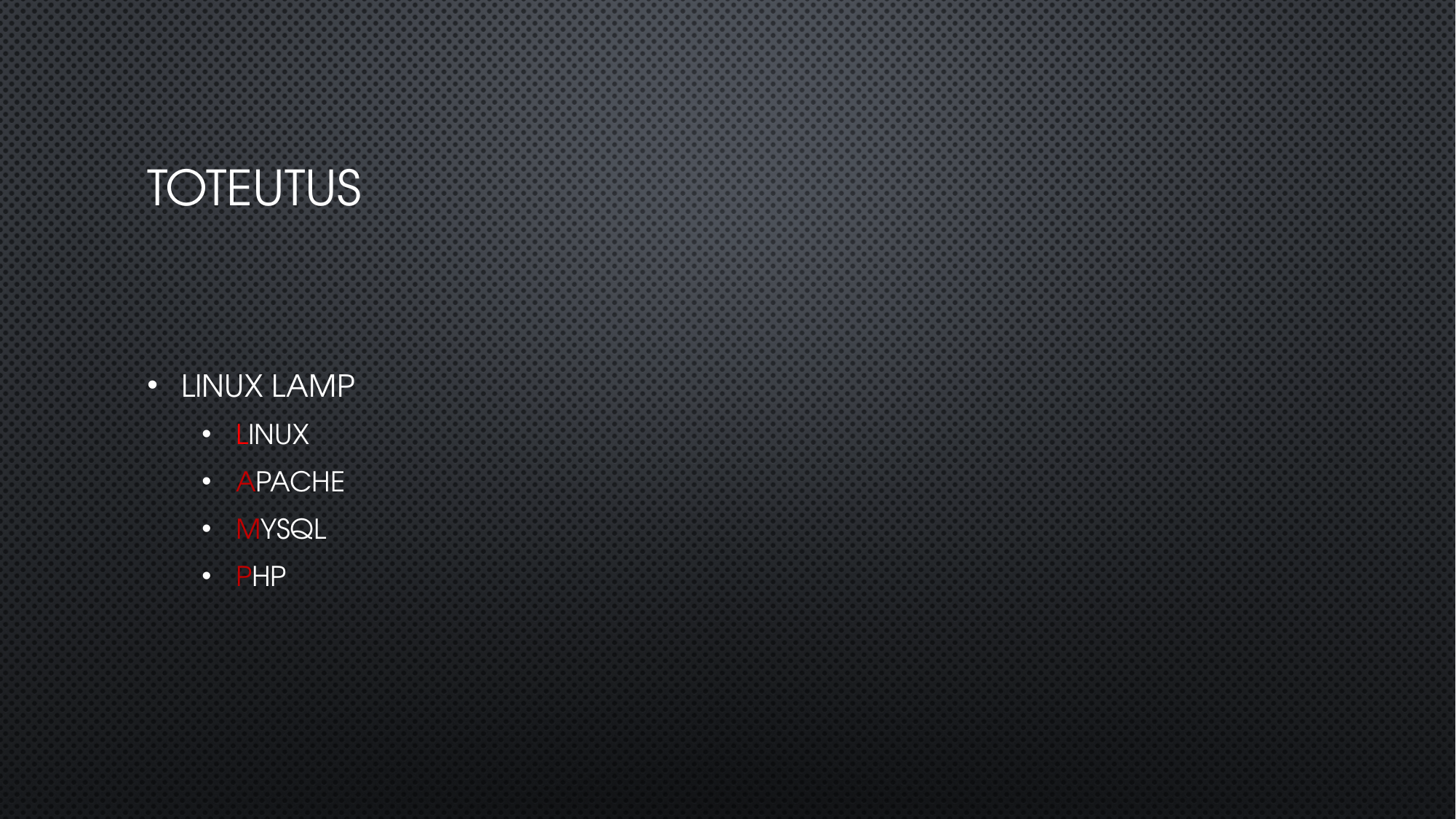

# toteutus
Linux LAMP
Linux
Apache
MySQL
PHP